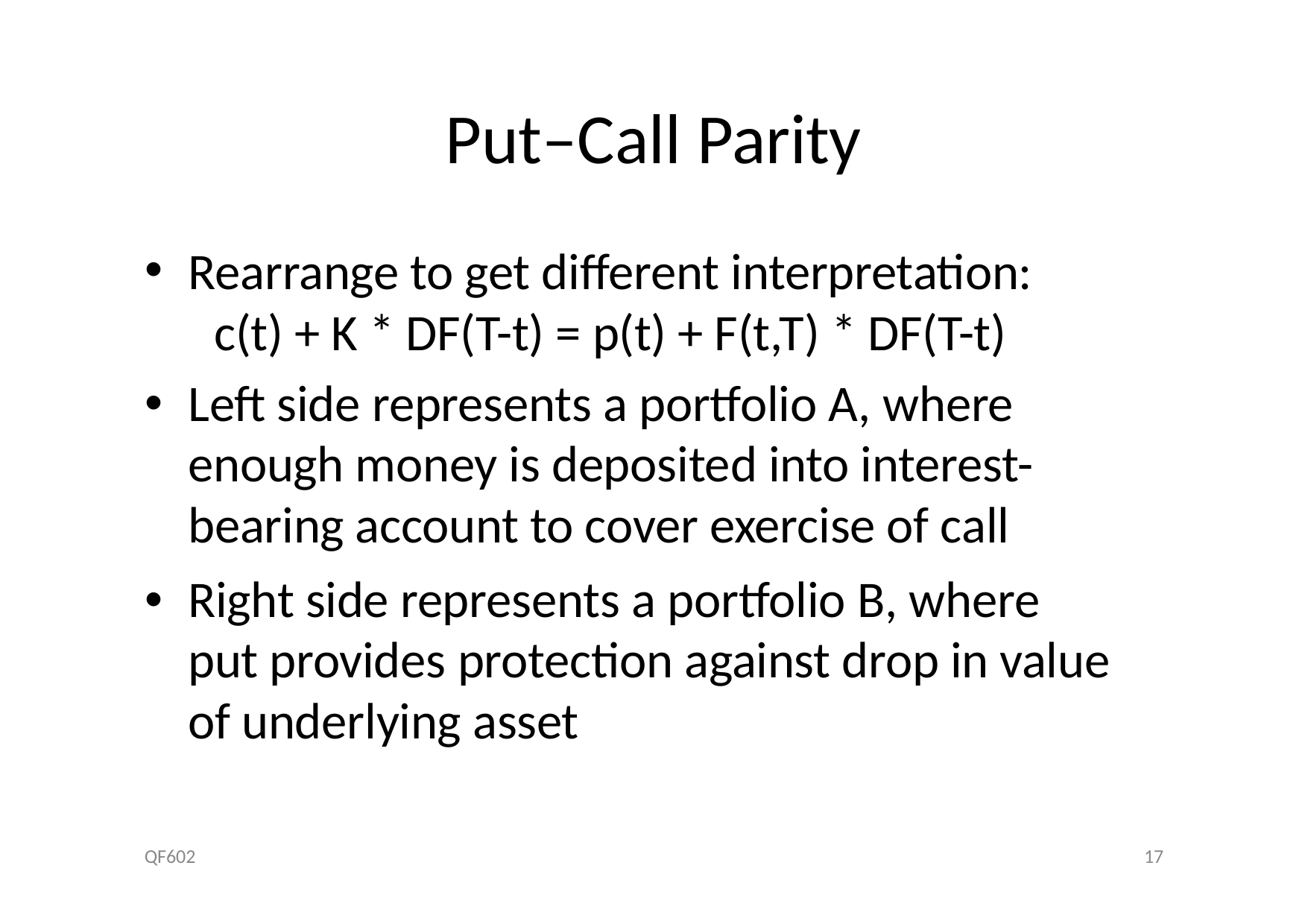

# Put–Call Parity
Rearrange to get diﬀerent interpretation:  c(t) + K * DF(T-t) = p(t) + F(t,T) * DF(T-t)
Left side represents a portfolio A, where  enough money is deposited into interest-  bearing account to cover exercise of call
Right side represents a portfolio B, where put provides protection against drop in value of underlying asset
QF602
17